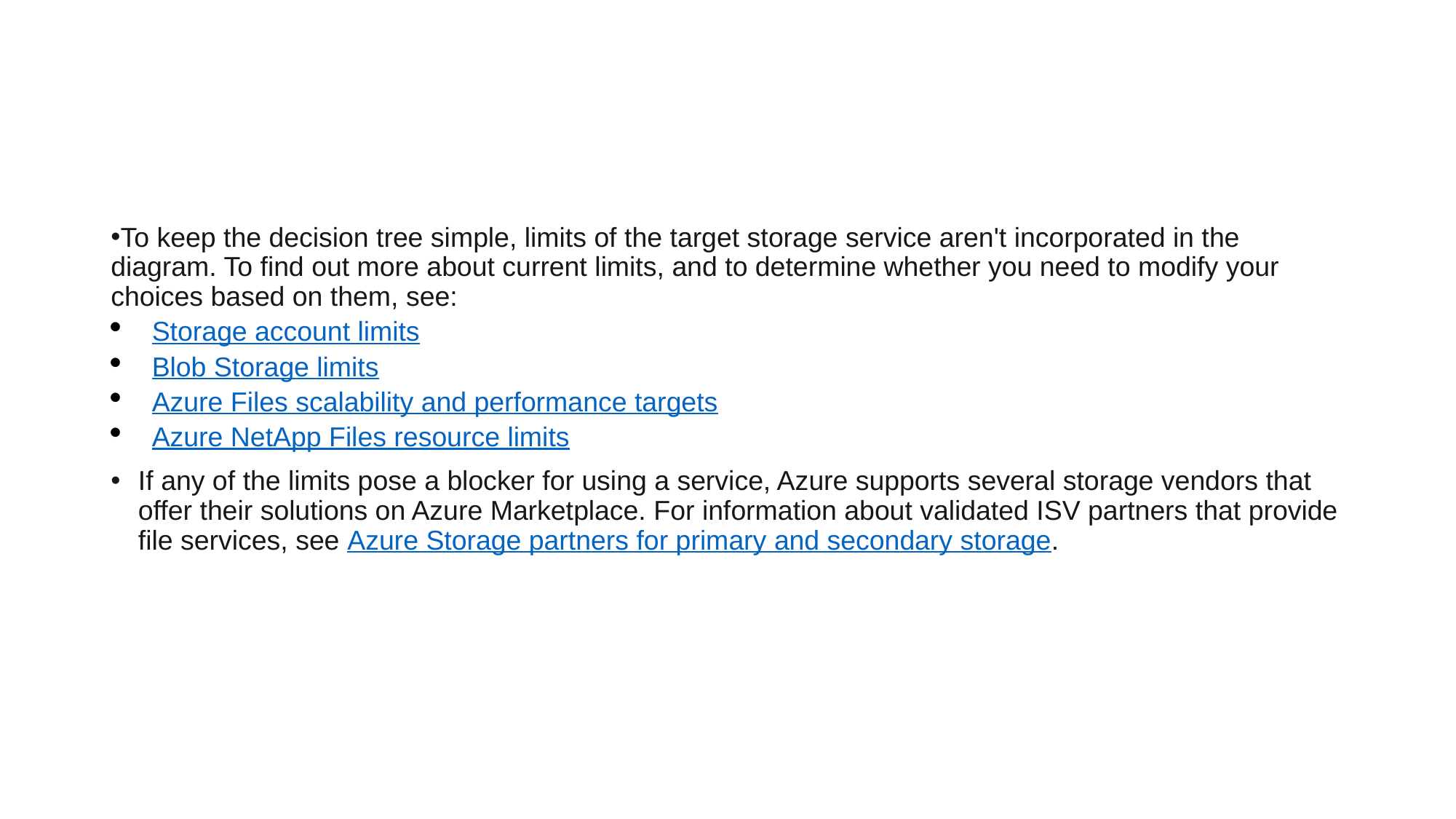

#
To keep the decision tree simple, limits of the target storage service aren't incorporated in the diagram. To find out more about current limits, and to determine whether you need to modify your choices based on them, see:
Storage account limits
Blob Storage limits
Azure Files scalability and performance targets
Azure NetApp Files resource limits
If any of the limits pose a blocker for using a service, Azure supports several storage vendors that offer their solutions on Azure Marketplace. For information about validated ISV partners that provide file services, see Azure Storage partners for primary and secondary storage.